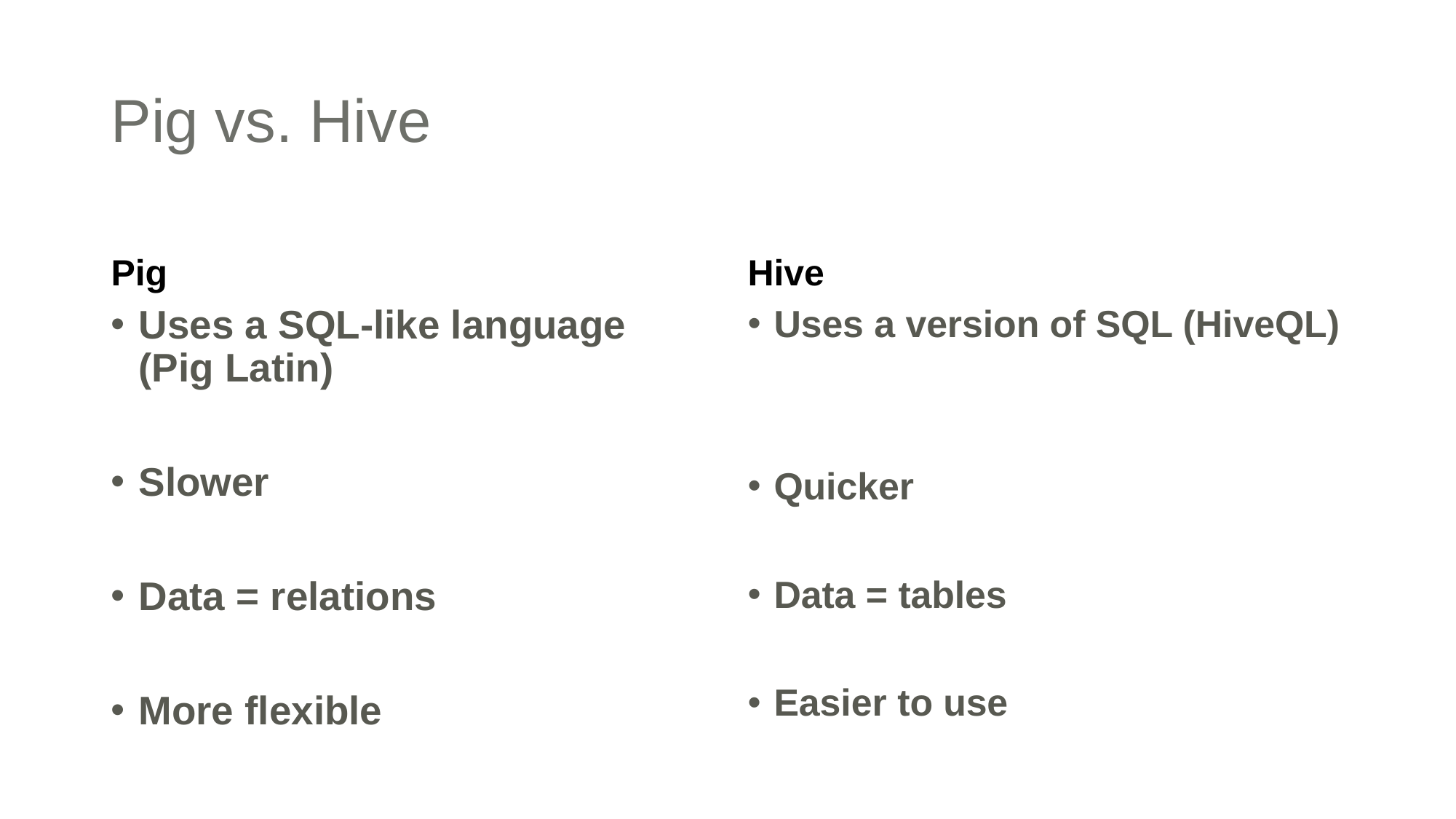

# Pig vs. Hive
Pig
Hive
Uses a SQL-like language (Pig Latin)

Slower

Data = relations

More flexible
Uses a version of SQL (HiveQL)

Quicker

Data = tables

Easier to use